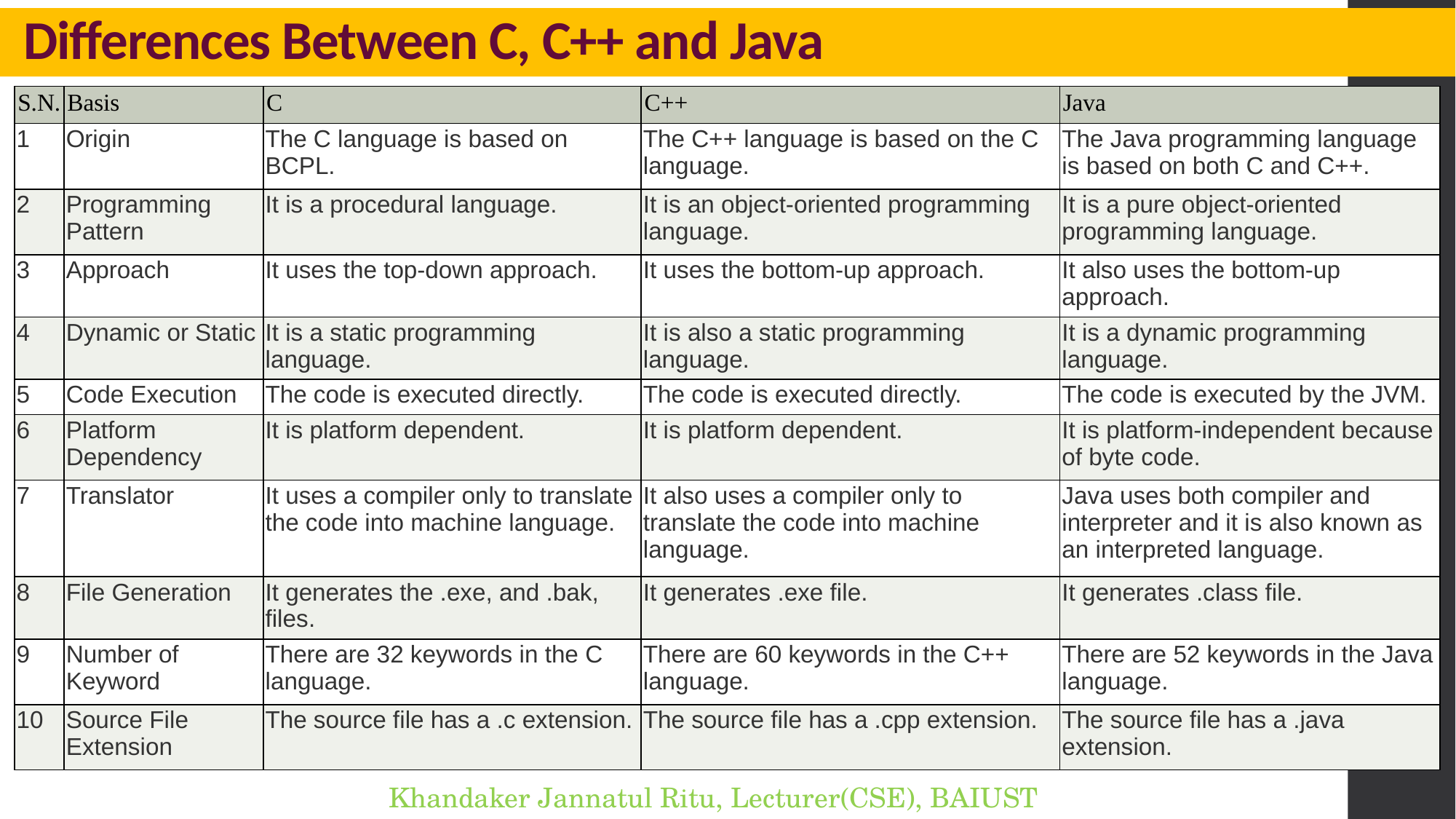

# Differences Between C, C++ and Java
| S.N. | Basis | C | C++ | Java |
| --- | --- | --- | --- | --- |
| 1 | Origin | The C language is based on BCPL. | The C++ language is based on the C language. | The Java programming language is based on both C and C++. |
| 2 | Programming Pattern | It is a procedural language. | It is an object-oriented programming language. | It is a pure object-oriented programming language. |
| 3 | Approach | It uses the top-down approach. | It uses the bottom-up approach. | It also uses the bottom-up approach. |
| 4 | Dynamic or Static | It is a static programming language. | It is also a static programming language. | It is a dynamic programming language. |
| 5 | Code Execution | The code is executed directly. | The code is executed directly. | The code is executed by the JVM. |
| 6 | Platform Dependency | It is platform dependent. | It is platform dependent. | It is platform-independent because of byte code. |
| 7 | Translator | It uses a compiler only to translate the code into machine language. | It also uses a compiler only to translate the code into machine language. | Java uses both compiler and interpreter and it is also known as an interpreted language. |
| 8 | File Generation | It generates the .exe, and .bak, files. | It generates .exe file. | It generates .class file. |
| 9 | Number of Keyword | There are 32 keywords in the C language. | There are 60 keywords in the C++ language. | There are 52 keywords in the Java language. |
| 10 | Source File Extension | The source file has a .c extension. | The source file has a .cpp extension. | The source file has a .java extension. |
Khandaker Jannatul Ritu, Lecturer(CSE), BAIUST